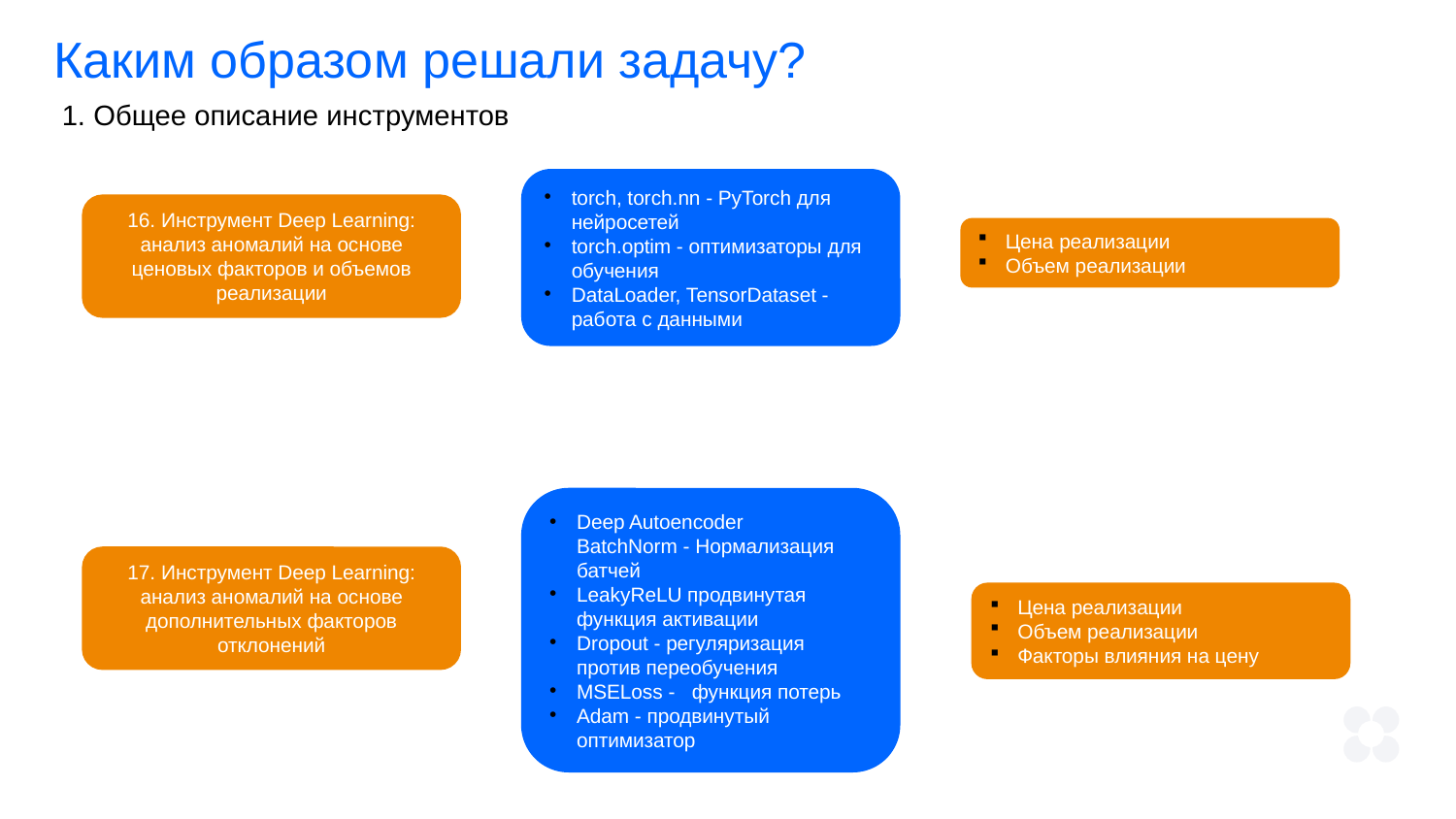

Каким образом решали задачу?

1. Общее описание инструментов
torch, torch.nn - PyTorch для нейросетей
torch.optim - оптимизаторы для обучения
DataLoader, TensorDataset - работа с данными
16. Инструмент Deep Learning: анализ аномалий на основе ценовых факторов и объемов реализации
Цена реализации
Объем реализации
Deep Autoencoder
BatchNorm - Нормализация батчей
LeakyReLU продвинутая функция активации
Dropout - регуляризация против переобучения
MSELoss -   функция потерь
Adam - продвинутый оптимизатор
17. Инструмент Deep Learning: анализ аномалий на основе дополнительных факторов отклонений
Цена реализации
Объем реализации
Факторы влияния на цену